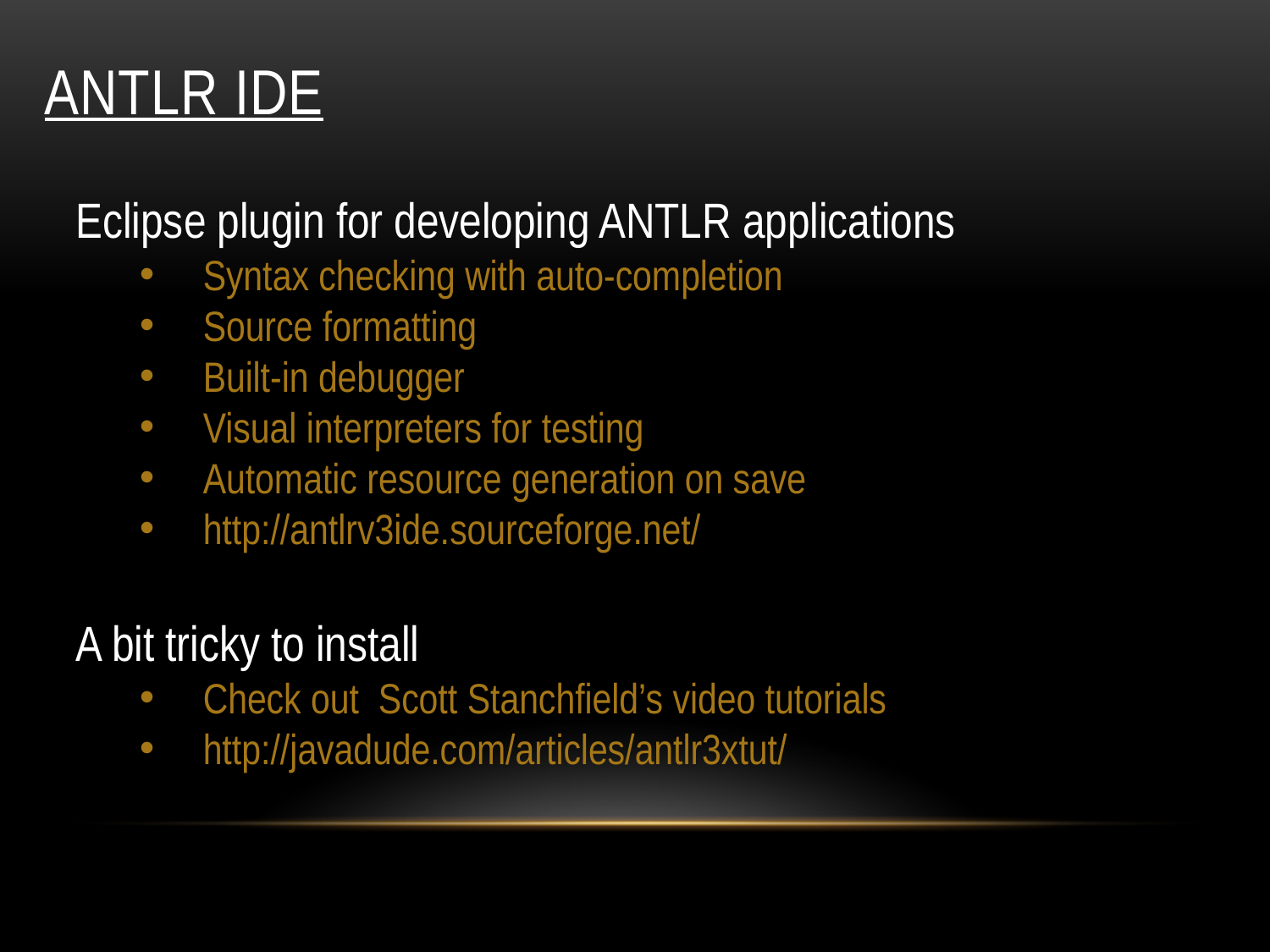

# ANTLR IDE
Eclipse plugin for developing ANTLR applications
Syntax checking with auto-completion
Source formatting
Built-in debugger
Visual interpreters for testing
Automatic resource generation on save
http://antlrv3ide.sourceforge.net/

A bit tricky to install
Check out  Scott Stanchfield’s video tutorials
http://javadude.com/articles/antlr3xtut/